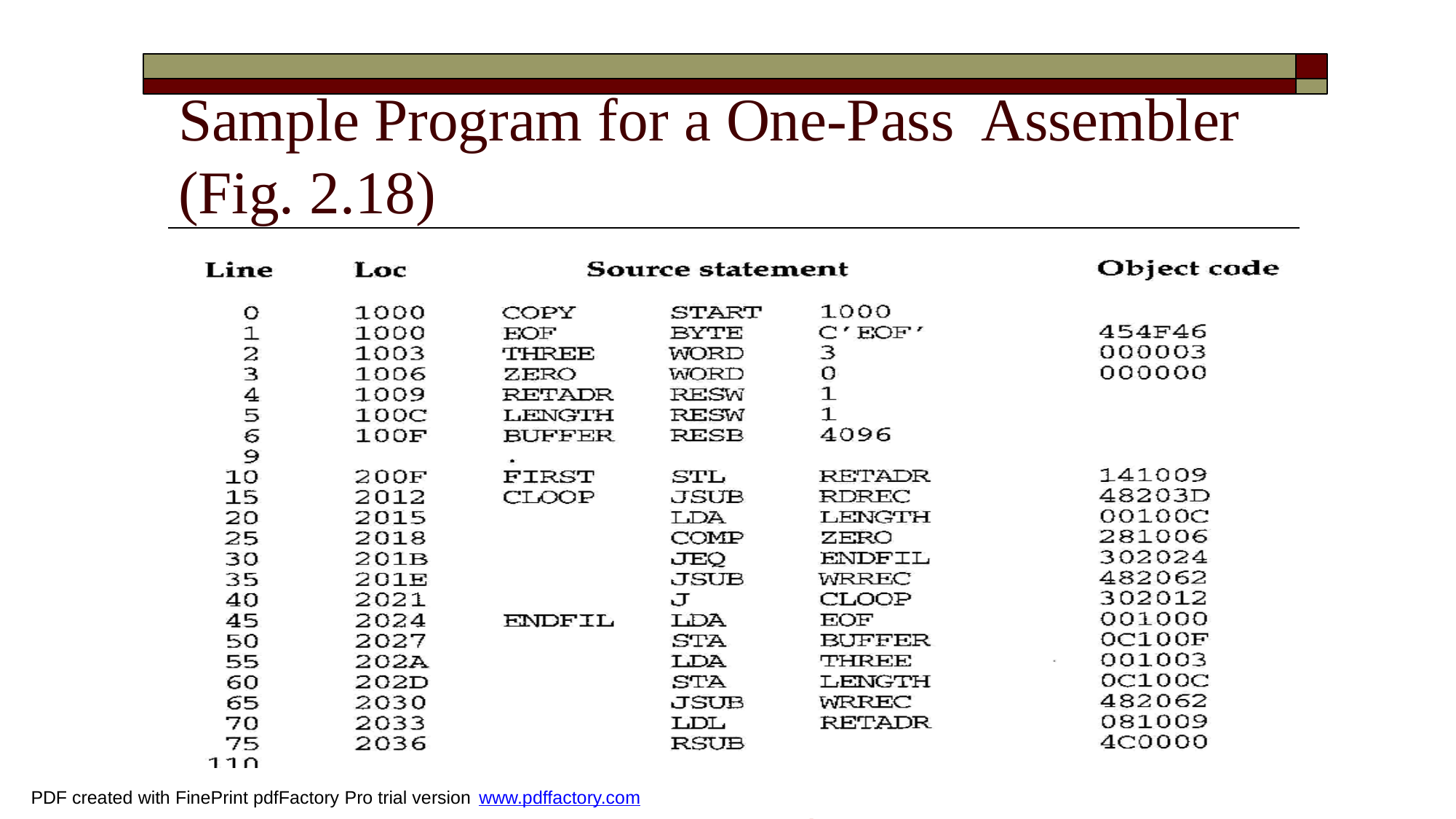

# Sample Program for a One-Pass  Assembler (Fig. 2.18)

135
PDF created with FinePrint pdfFactory Pro trial version www.pdffactory.com